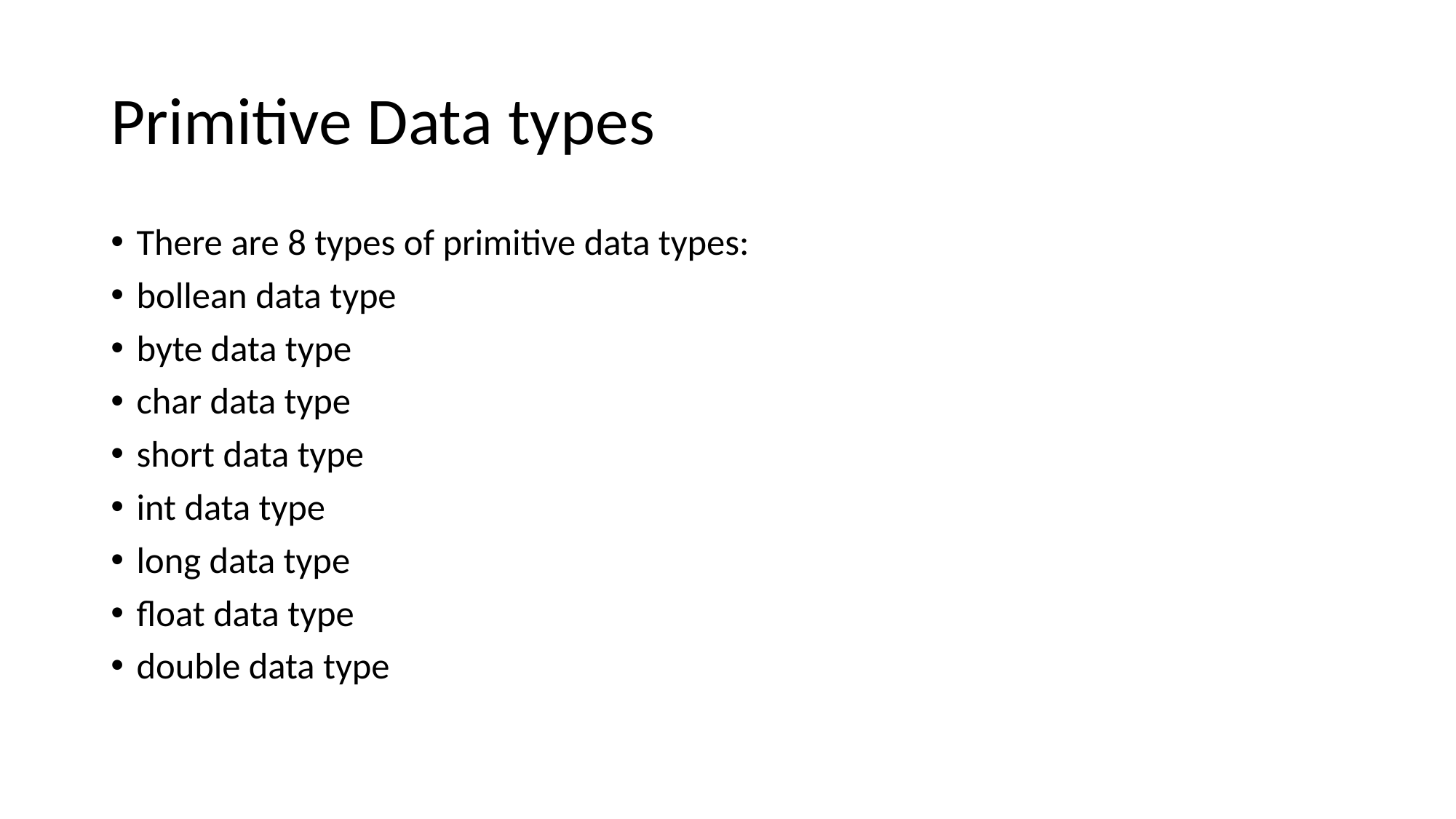

# Primitive Data types
There are 8 types of primitive data types:
bollean data type
byte data type
char data type
short data type
int data type
long data type
float data type
double data type